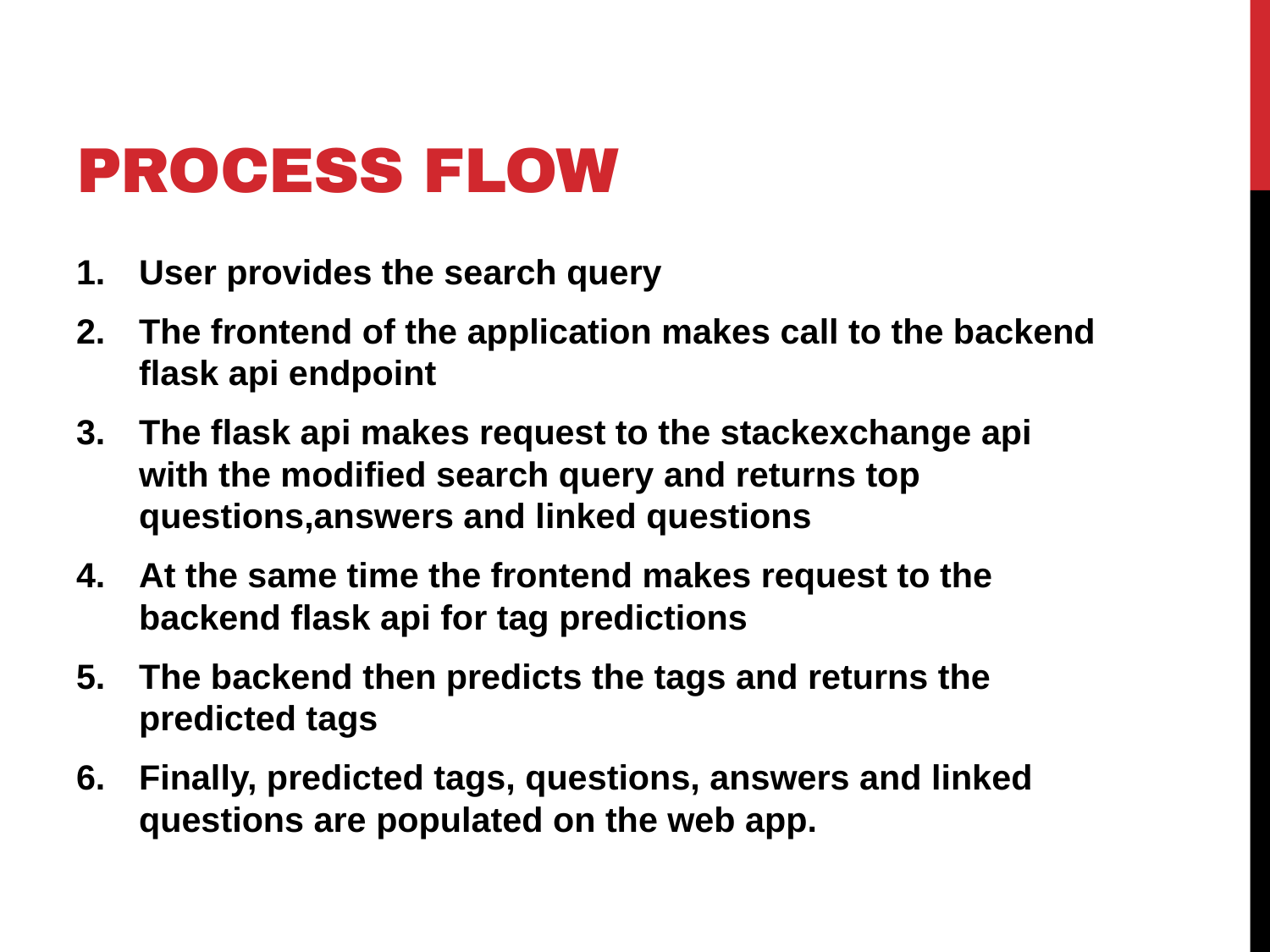

# Process Flow
User provides the search query
The frontend of the application makes call to the backend flask api endpoint
The flask api makes request to the stackexchange api with the modified search query and returns top questions,answers and linked questions
At the same time the frontend makes request to the backend flask api for tag predictions
The backend then predicts the tags and returns the predicted tags
Finally, predicted tags, questions, answers and linked questions are populated on the web app.